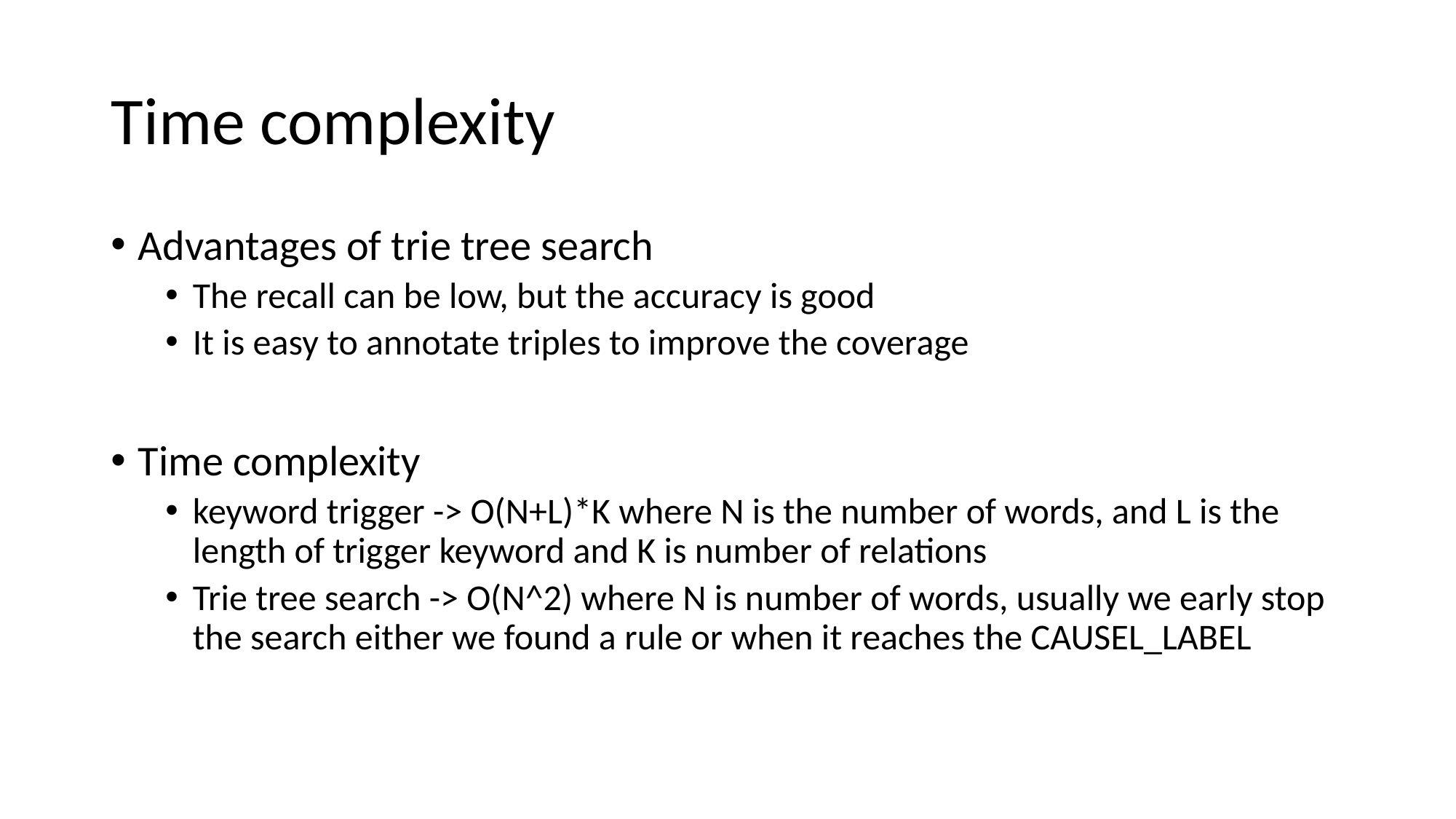

# Time complexity
Advantages of trie tree search
The recall can be low, but the accuracy is good
It is easy to annotate triples to improve the coverage

Time complexity
keyword trigger -> O(N+L)*K where N is the number of words, and L is the length of trigger keyword and K is number of relations
Trie tree search -> O(N^2) where N is number of words, usually we early stop the search either we found a rule or when it reaches the CAUSEL_LABEL